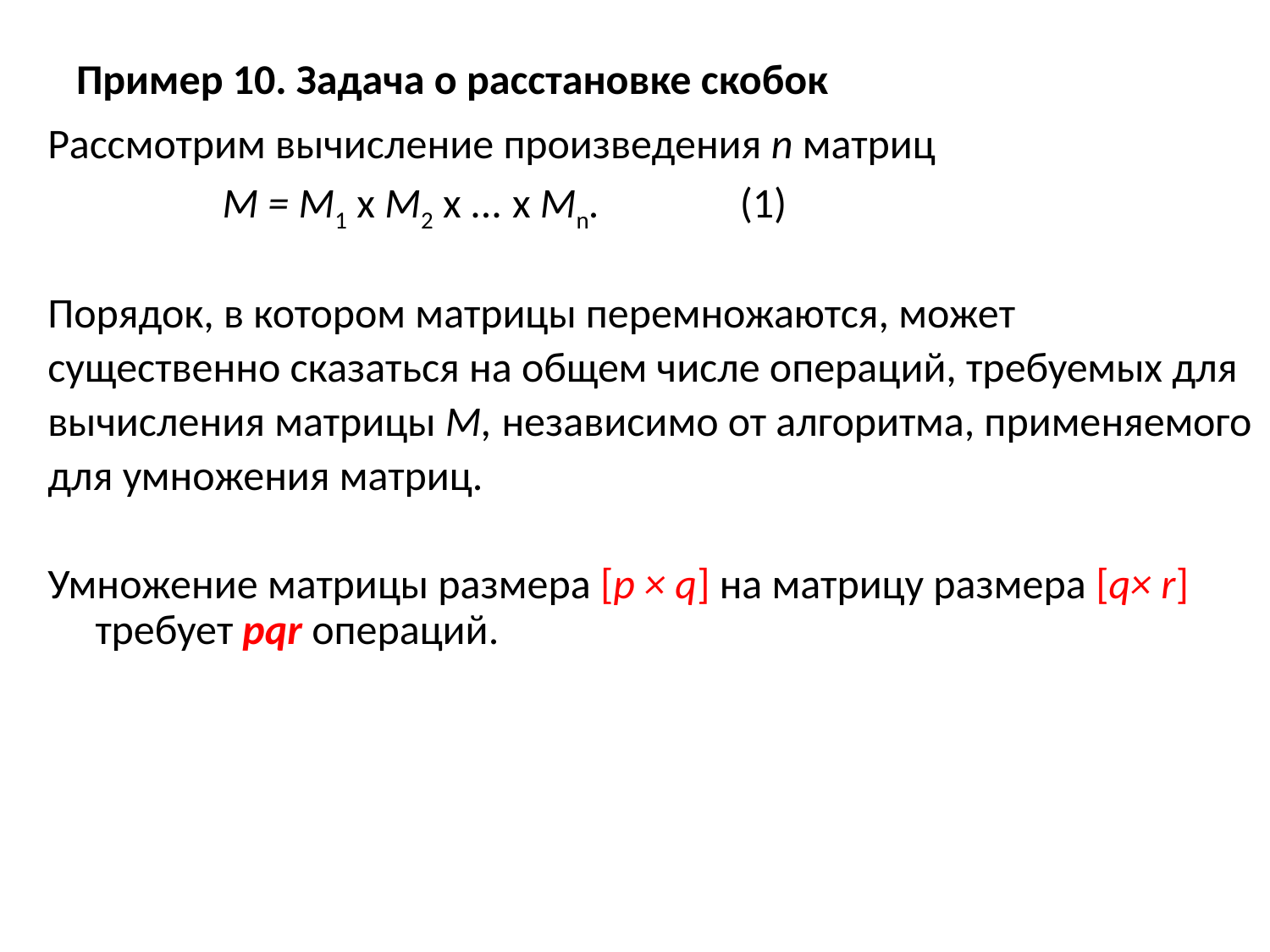

# Пример 10. Задача о расстановке скобок
Рассмотрим вычисление произведения n матриц
		M = M1 x M2 x ... x Mn.		 (1)

Порядок, в котором матрицы перемножаются, может
существенно сказаться на общем числе операций, требуемых для
вычисления матрицы М, независимо от алгоритма, применяемого
для умножения матриц.

Умножение матрицы размера [р × q] на матрицу размера [q× r] требует pqr операций.